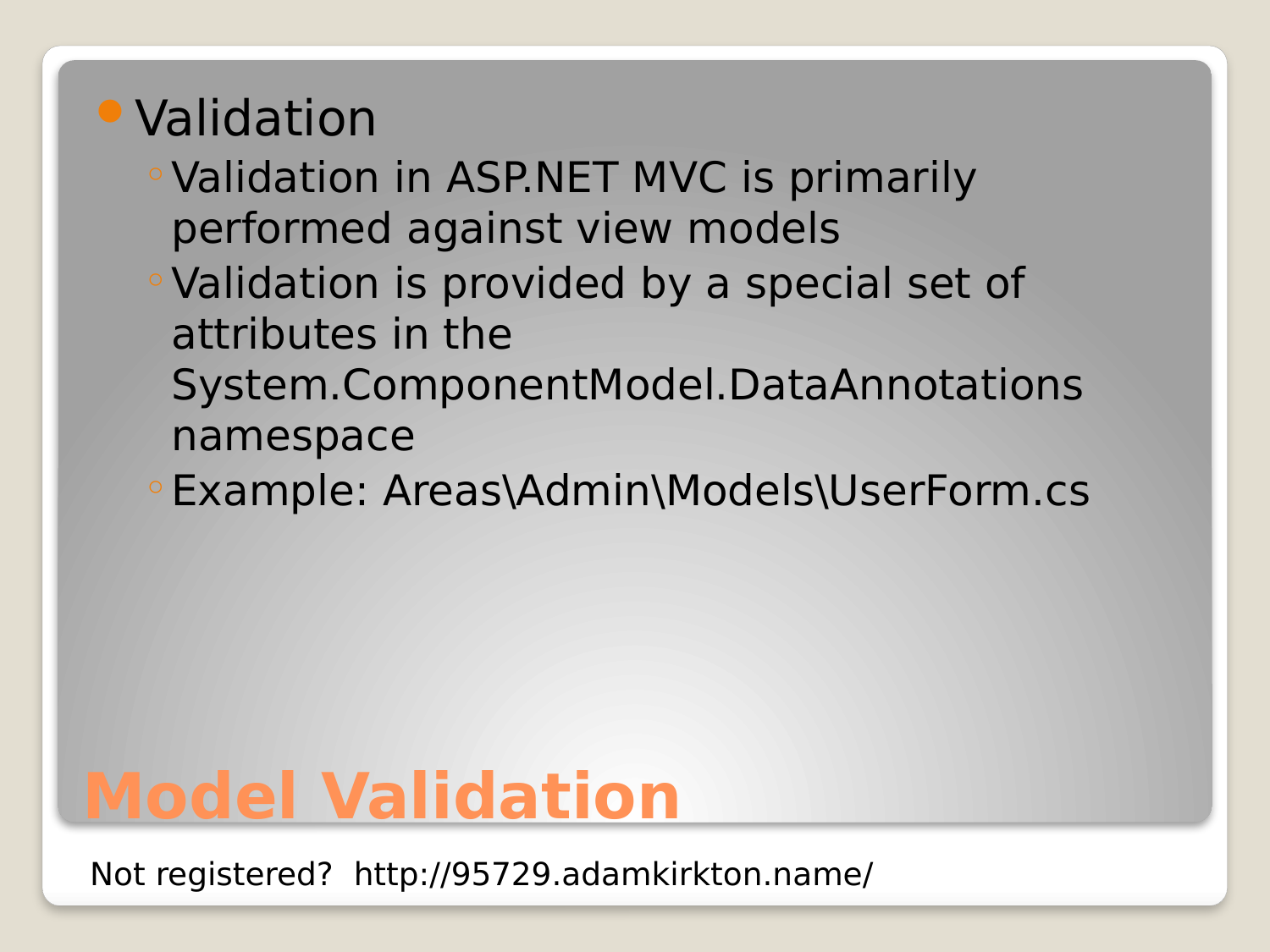

Validation
Validation in ASP.NET MVC is primarily performed against view models
Validation is provided by a special set of attributes in the System.ComponentModel.DataAnnotations namespace
Example: Areas\Admin\Models\UserForm.cs

# Model Validation
Not registered?  http://95729.adamkirkton.name/